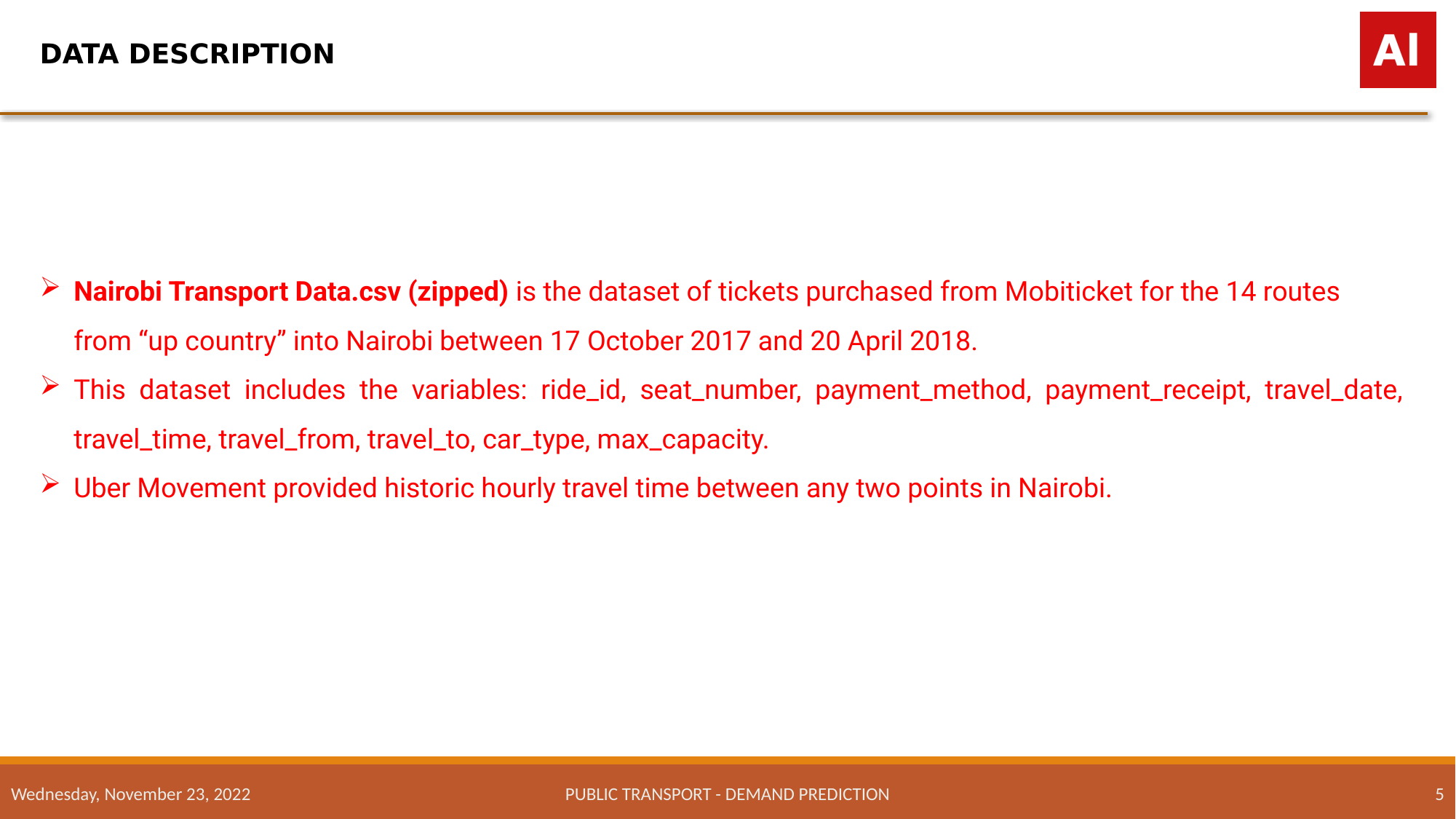

DATA DESCRIPTION
Nairobi Transport Data.csv (zipped) is the dataset of tickets purchased from Mobiticket for the 14 routes from “up country” into Nairobi between 17 October 2017 and 20 April 2018.
This dataset includes the variables: ride_id, seat_number, payment_method, payment_receipt, travel_date, travel_time, travel_from, travel_to, car_type, max_capacity.
Uber Movement provided historic hourly travel time between any two points in Nairobi.
Wednesday, November 23, 2022
PUBLIC TRANSPORT - DEMAND PREDICTION
5